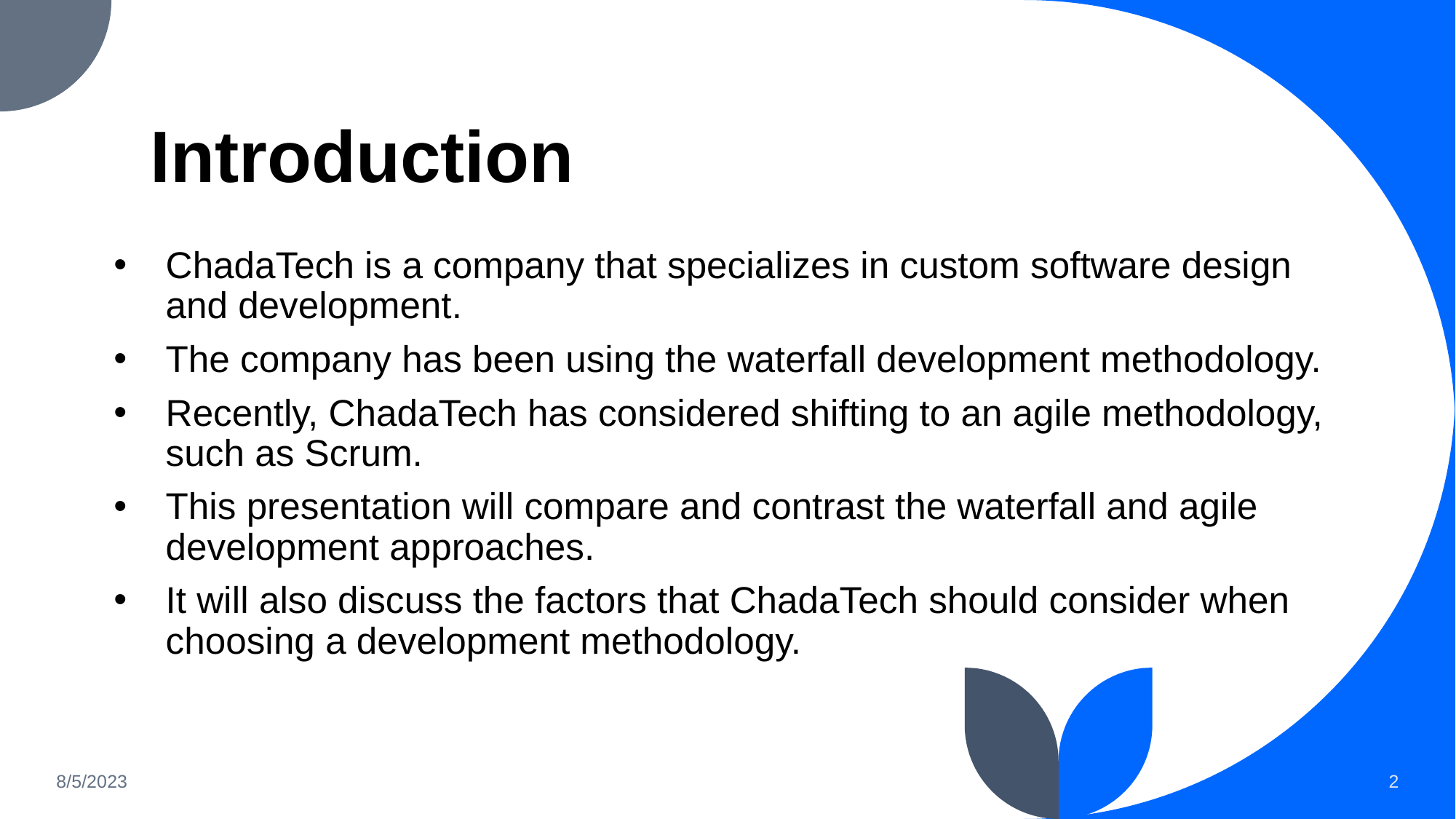

# Introduction
ChadaTech is a company that specializes in custom software design and development.
The company has been using the waterfall development methodology.
Recently, ChadaTech has considered shifting to an agile methodology, such as Scrum.
This presentation will compare and contrast the waterfall and agile development approaches.
It will also discuss the factors that ChadaTech should consider when choosing a development methodology.
8/5/2023
2